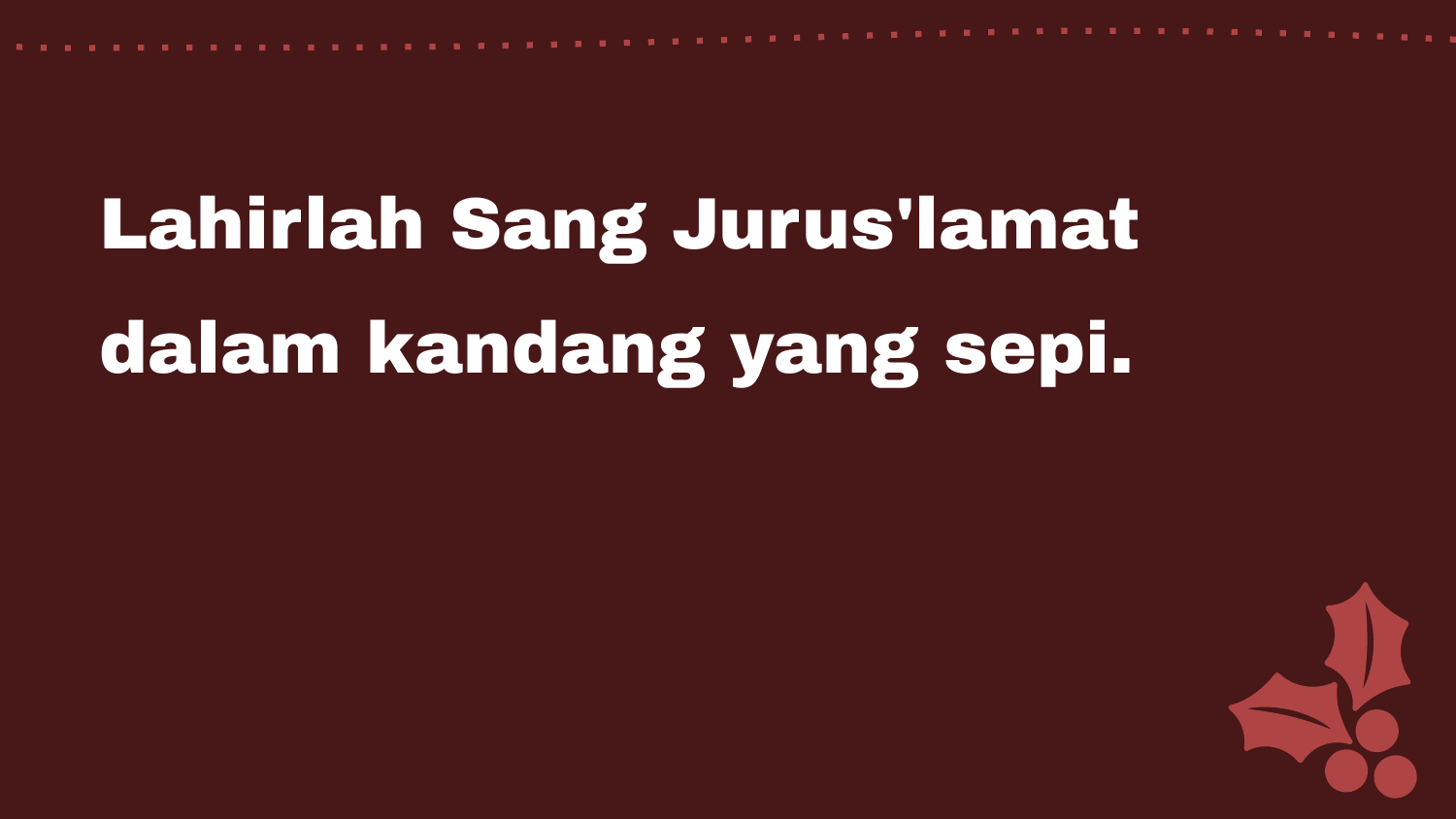

Lahirlah Sang Jurus'lamat
dalam kandang yang sepi.